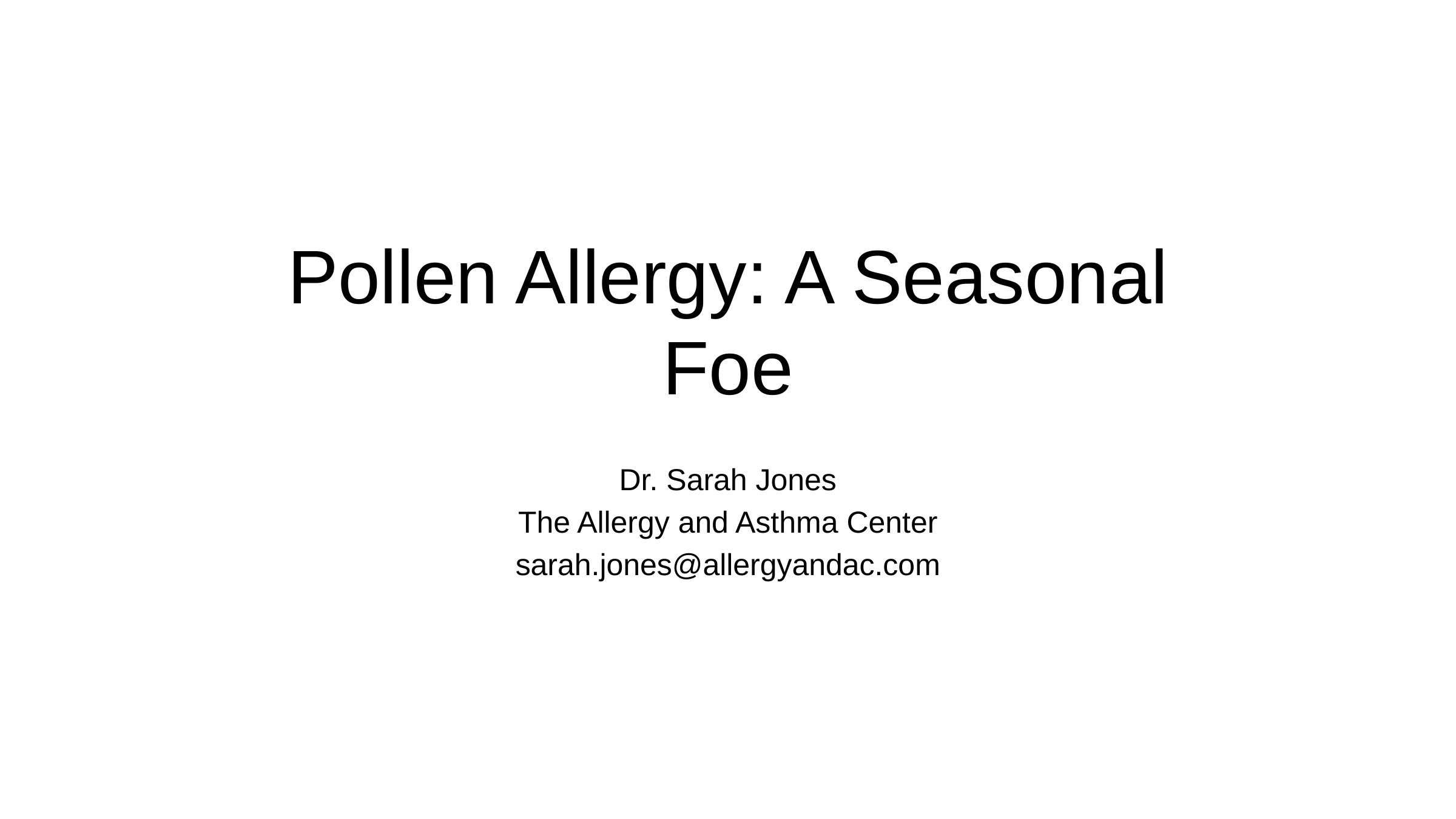

# Pollen Allergy: A Seasonal Foe
Dr. Sarah Jones
The Allergy and Asthma Center
sarah.jones@allergyandac.com